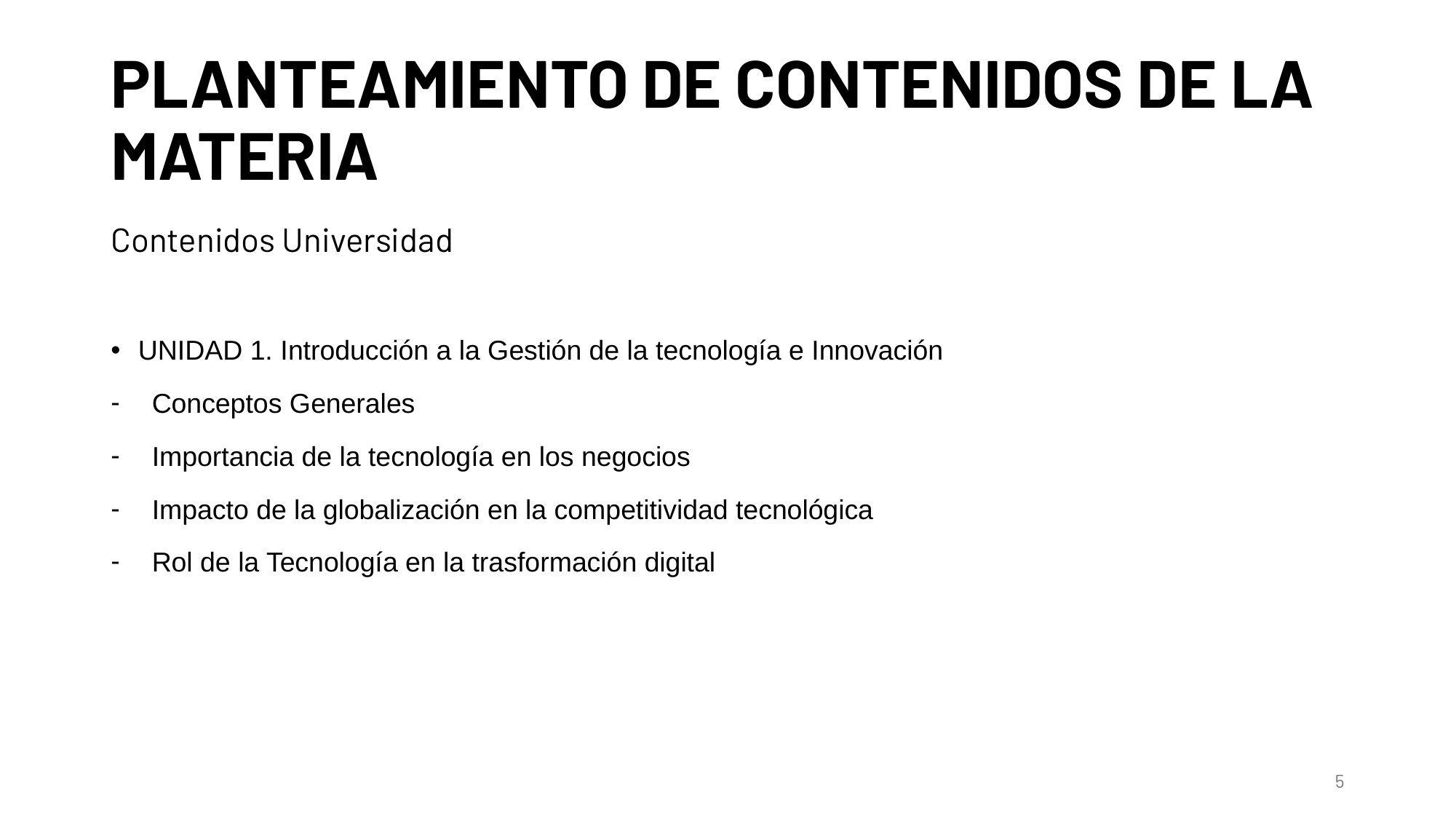

# PLANTEAMIENTO DE CONTENIDOS DE LA MATERIA
Contenidos Universidad

UNIDAD 1. Introducción a la Gestión de la tecnología e Innovación
Conceptos Generales
Importancia de la tecnología en los negocios
Impacto de la globalización en la competitividad tecnológica
Rol de la Tecnología en la trasformación digital

5